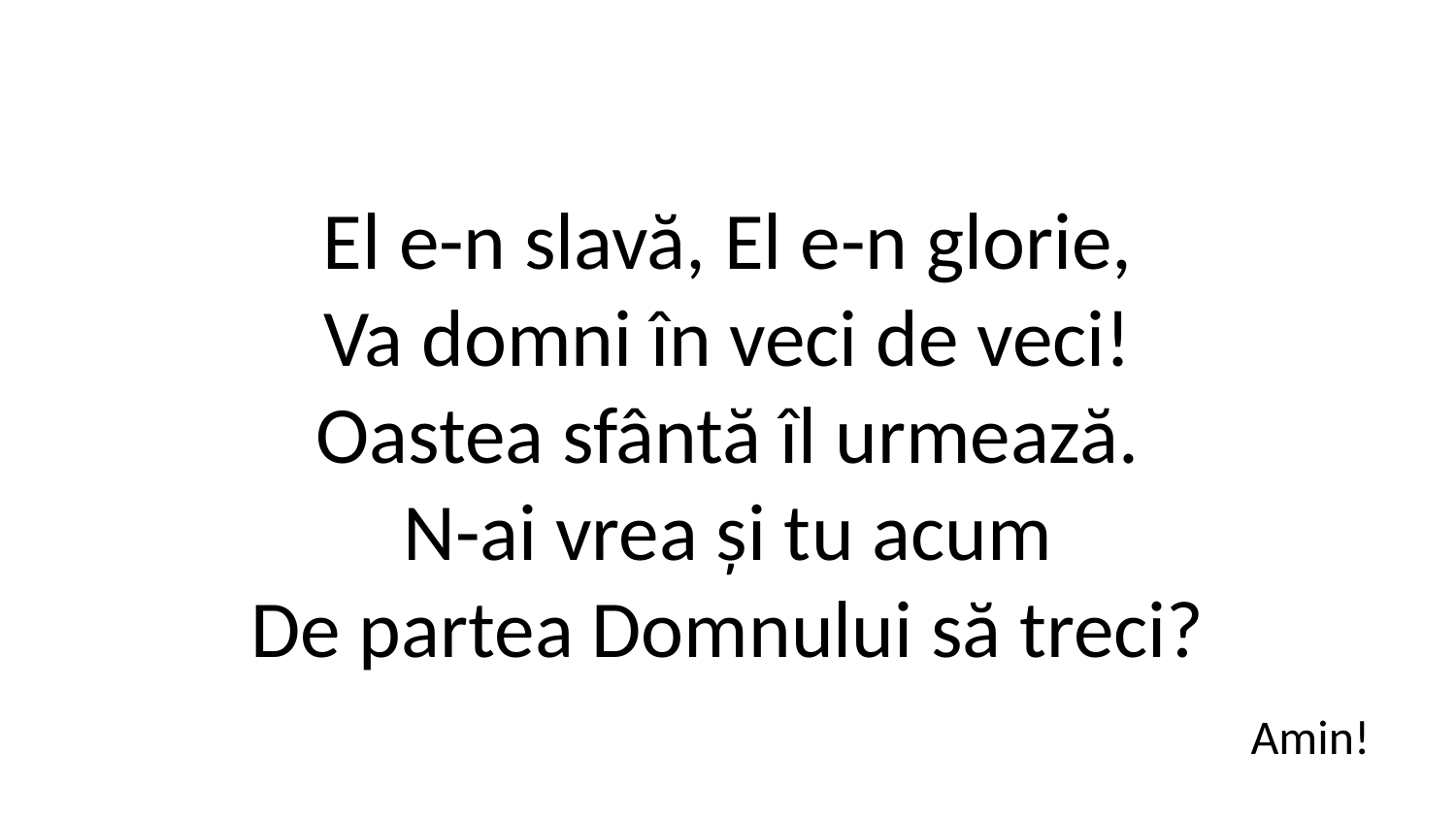

El e-n slavă, El e-n glorie,
Va domni în veci de veci!
Oastea sfântă îl urmează.
N-ai vrea și tu acum
De partea Domnului să treci?

Amin!